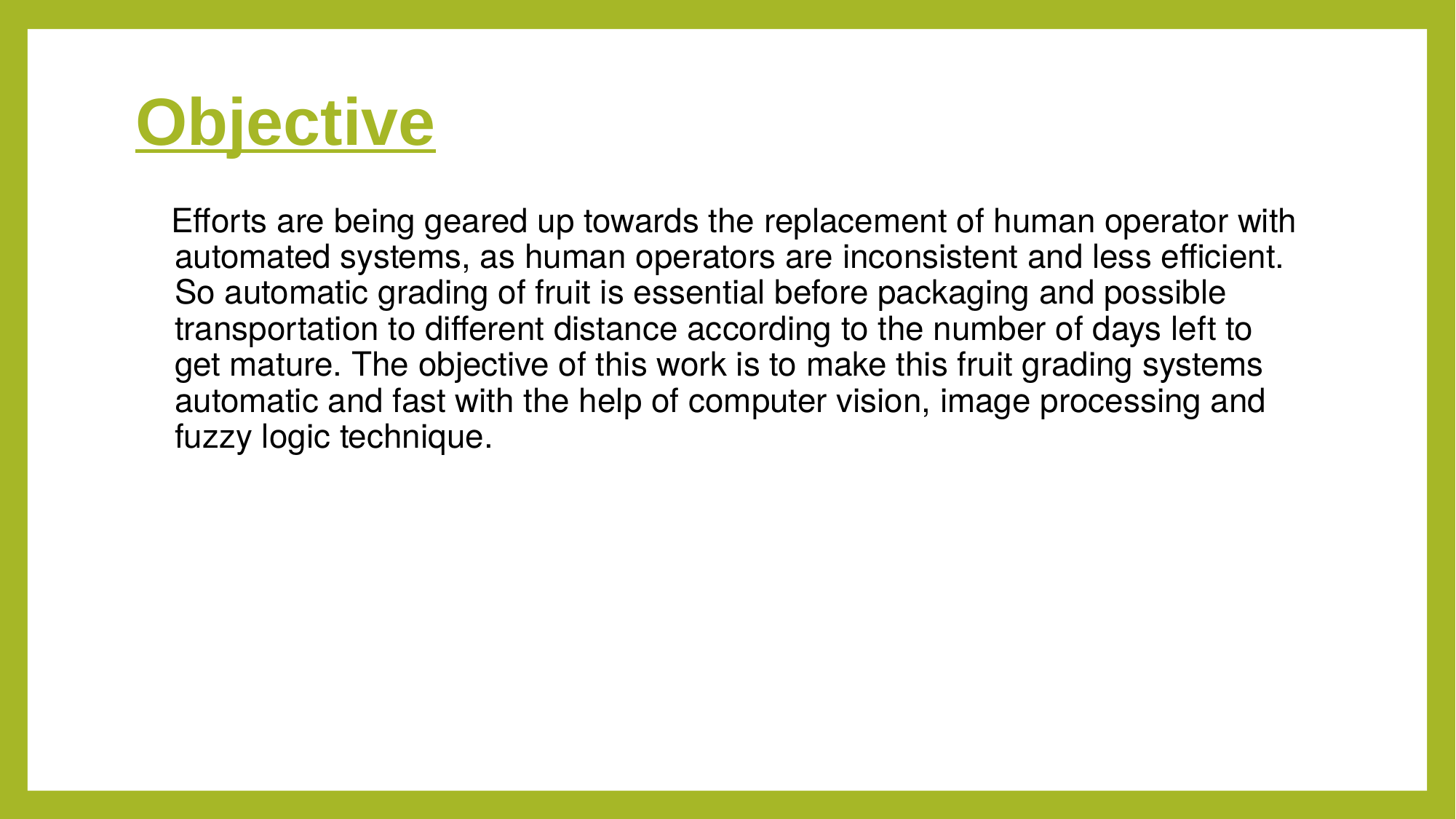

# Objective
  Eﬀorts are being geared up towards the replacement of human operator with automated systems, as human operators are inconsistent and less eﬃcient. So automatic grading of fruit is essential before packaging and possible transportation to diﬀerent distance according to the number of days left to get mature. The objective of this work is to make this fruit grading systems automatic and fast with the help of computer vision, image processing and fuzzy logic technique.